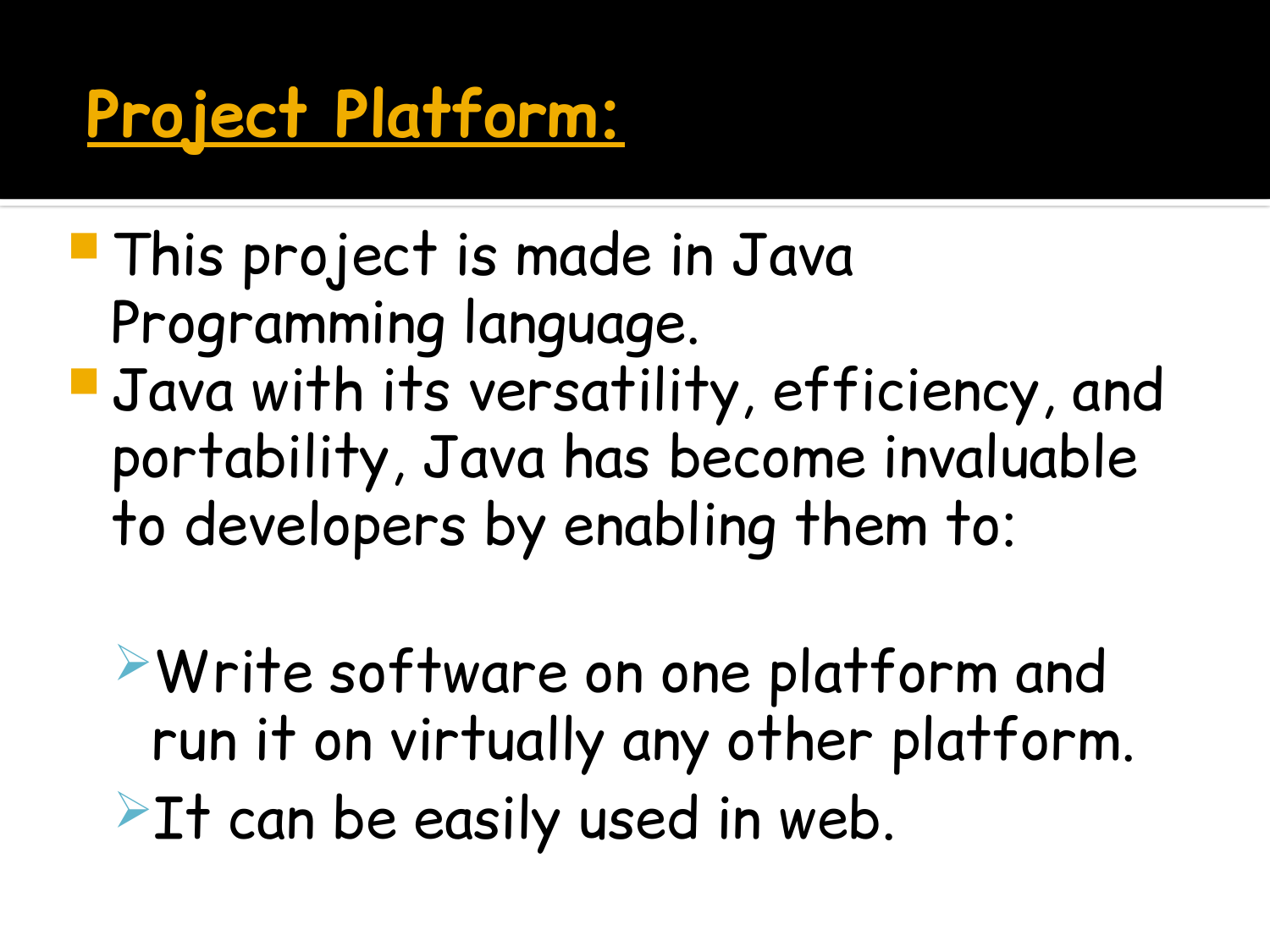

# Project Platform:

This project is made in Java Programming language.
Java with its versatility, efficiency, and portability, Java has become invaluable to developers by enabling them to:
Write software on one platform and run it on virtually any other platform.
It can be easily used in web.